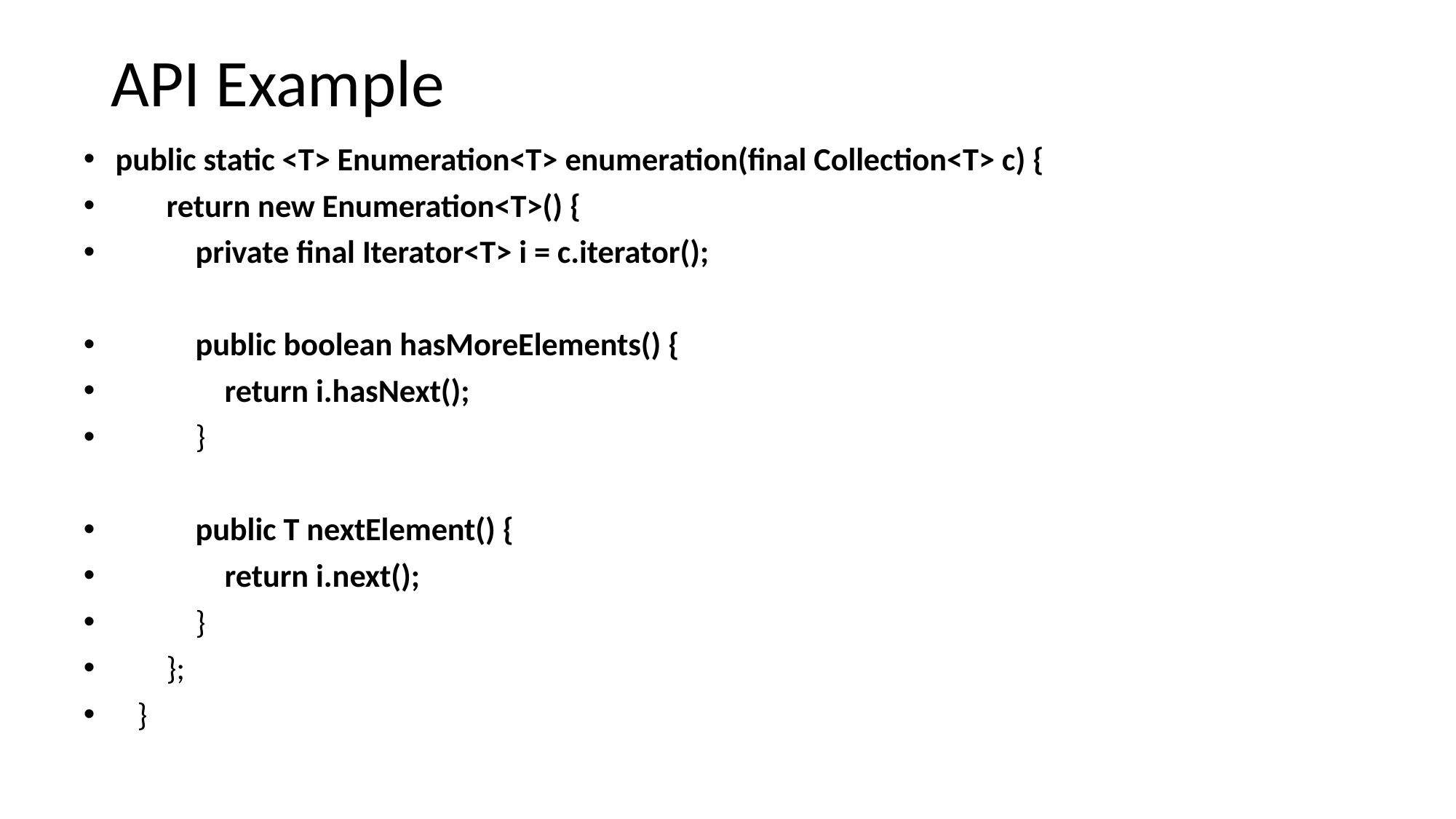

# API Example
 public static <T> Enumeration<T> enumeration(final Collection<T> c) {
        return new Enumeration<T>() {
            private final Iterator<T> i = c.iterator();

            public boolean hasMoreElements() {
                return i.hasNext();
            }

            public T nextElement() {
                return i.next();
            }
        };
    }